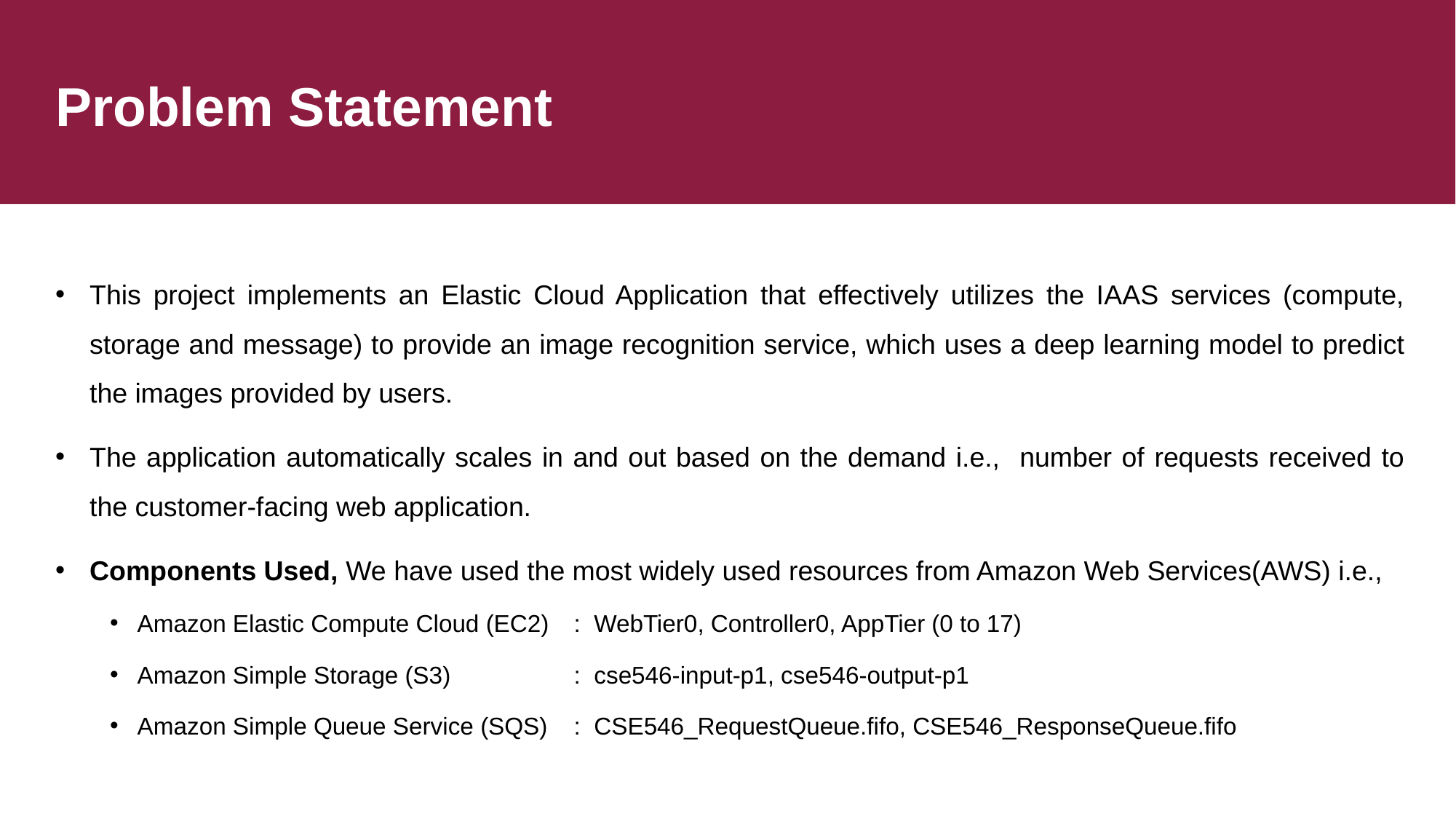

# Problem Statement
This project implements an Elastic Cloud Application that effectively utilizes the IAAS services (compute, storage and message) to provide an image recognition service, which uses a deep learning model to predict the images provided by users.
The application automatically scales in and out based on the demand i.e.,  number of requests received to the customer-facing web application.
Components Used, We have used the most widely used resources from Amazon Web Services(AWS) i.e.,
Amazon Elastic Compute Cloud (EC2)	:  WebTier0, Controller0, AppTier (0 to 17)
Amazon Simple Storage (S3) 		:  cse546-input-p1, cse546-output-p1
Amazon Simple Queue Service (SQS)	:  CSE546_RequestQueue.fifo, CSE546_ResponseQueue.fifo